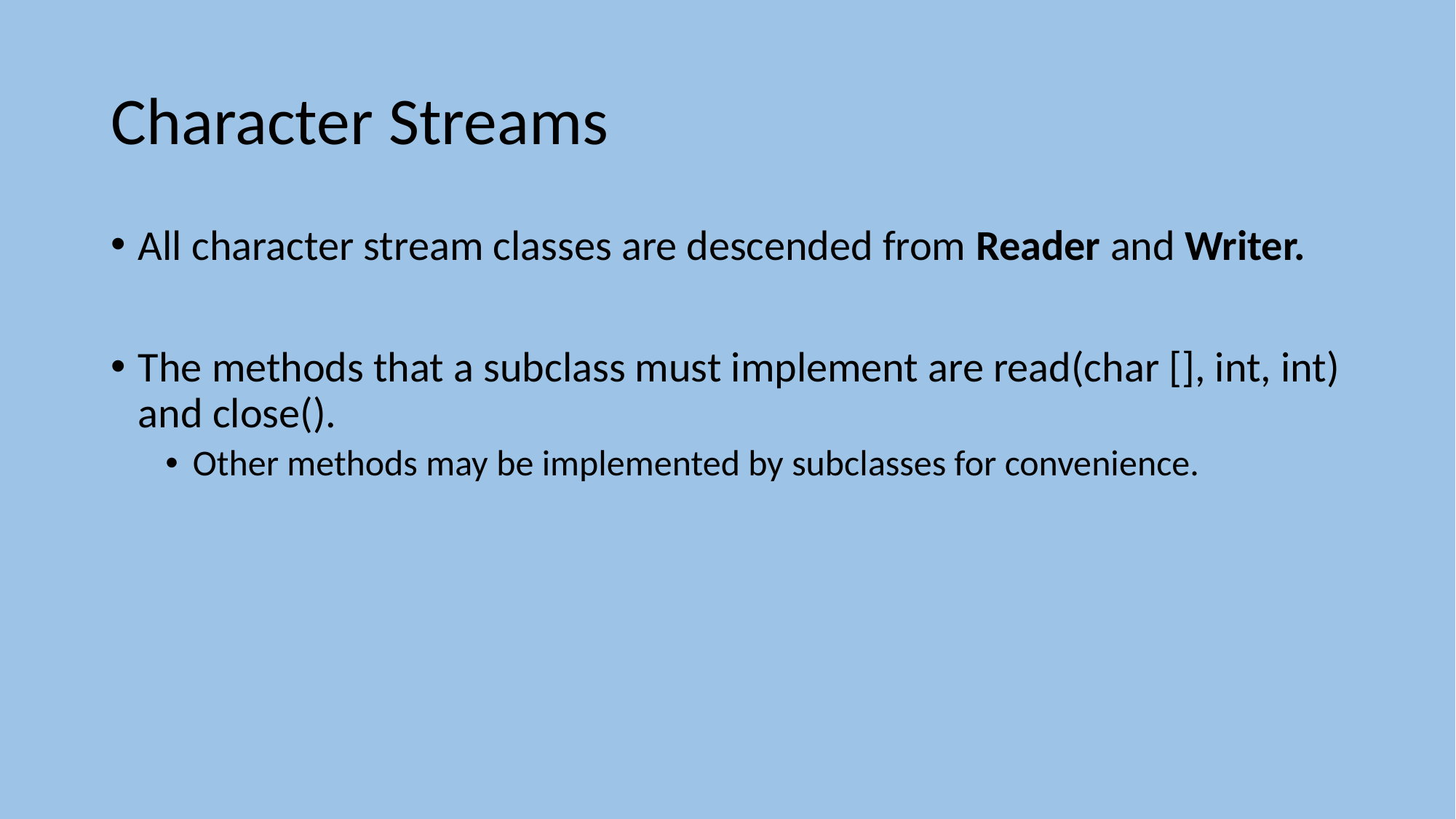

# Character Streams
All character stream classes are descended from Reader and Writer.

The methods that a subclass must implement are read(char [], int, int) and close().
Other methods may be implemented by subclasses for convenience.